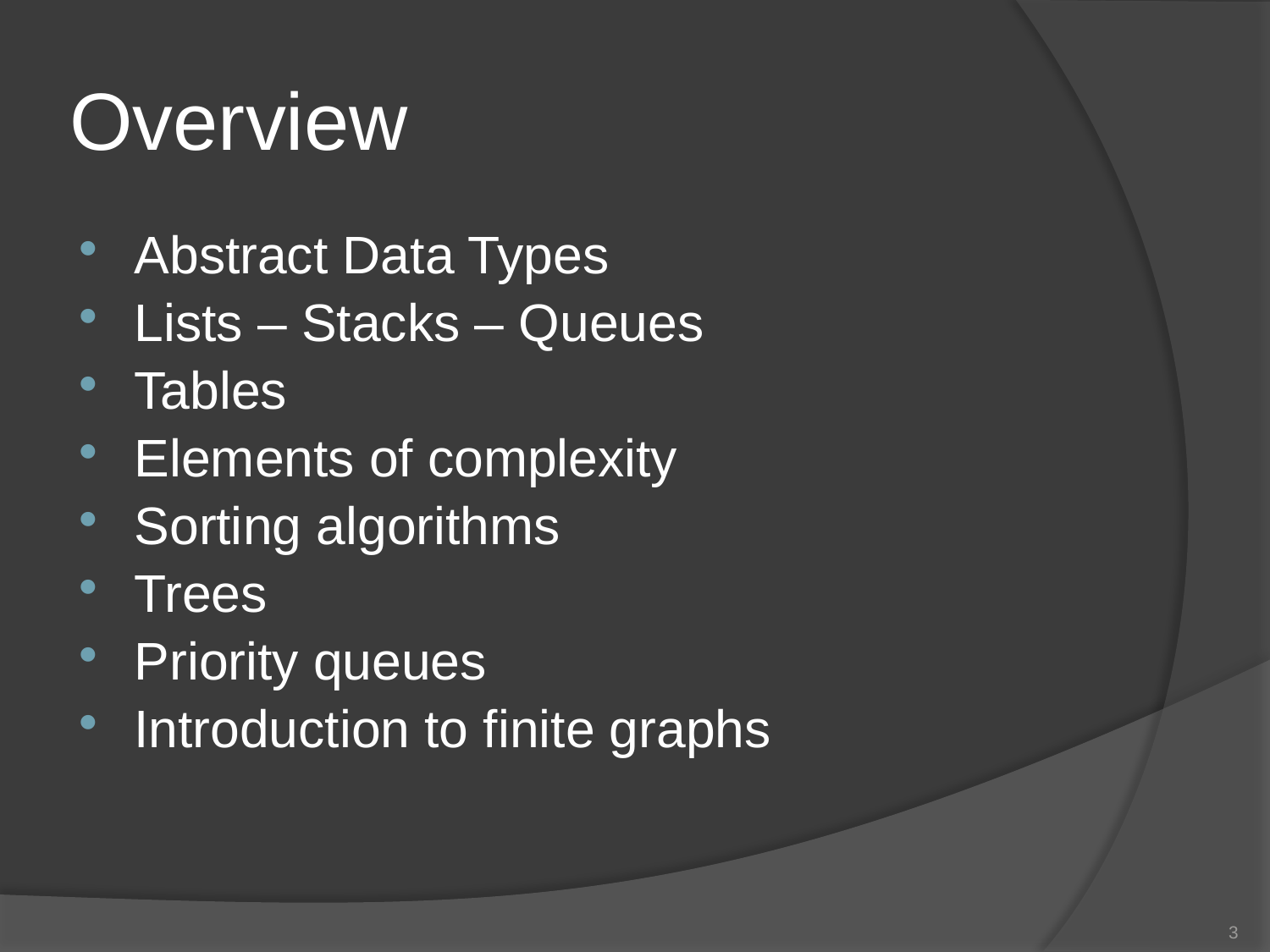

# Overview
Abstract Data Types
Lists – Stacks – Queues
Tables
Elements of complexity
Sorting algorithms
Trees
Priority queues
Introduction to finite graphs
3